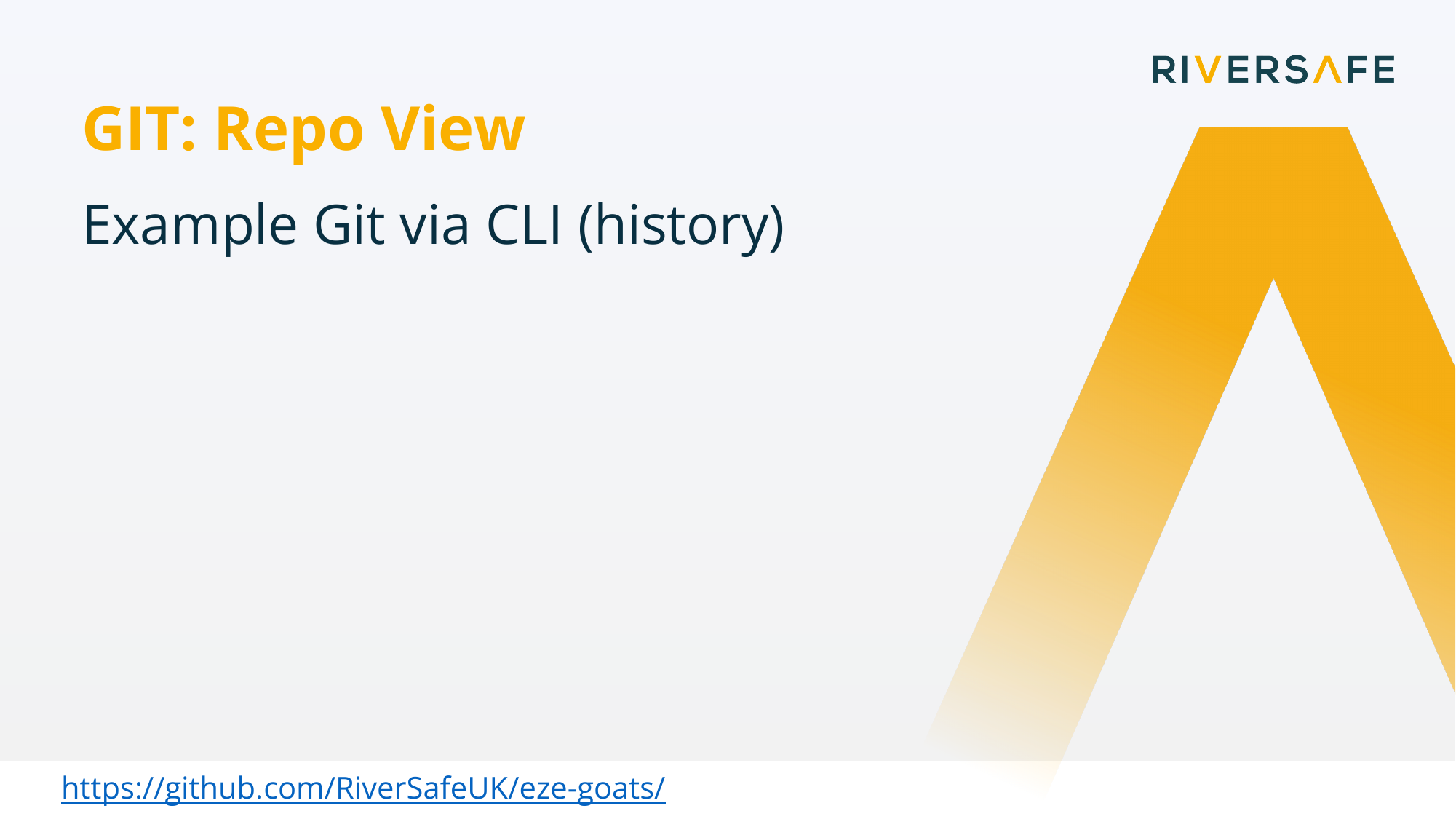

GIT: Repo View
Example Git via CLI (history)

https://github.com/RiverSafeUK/eze-goats/